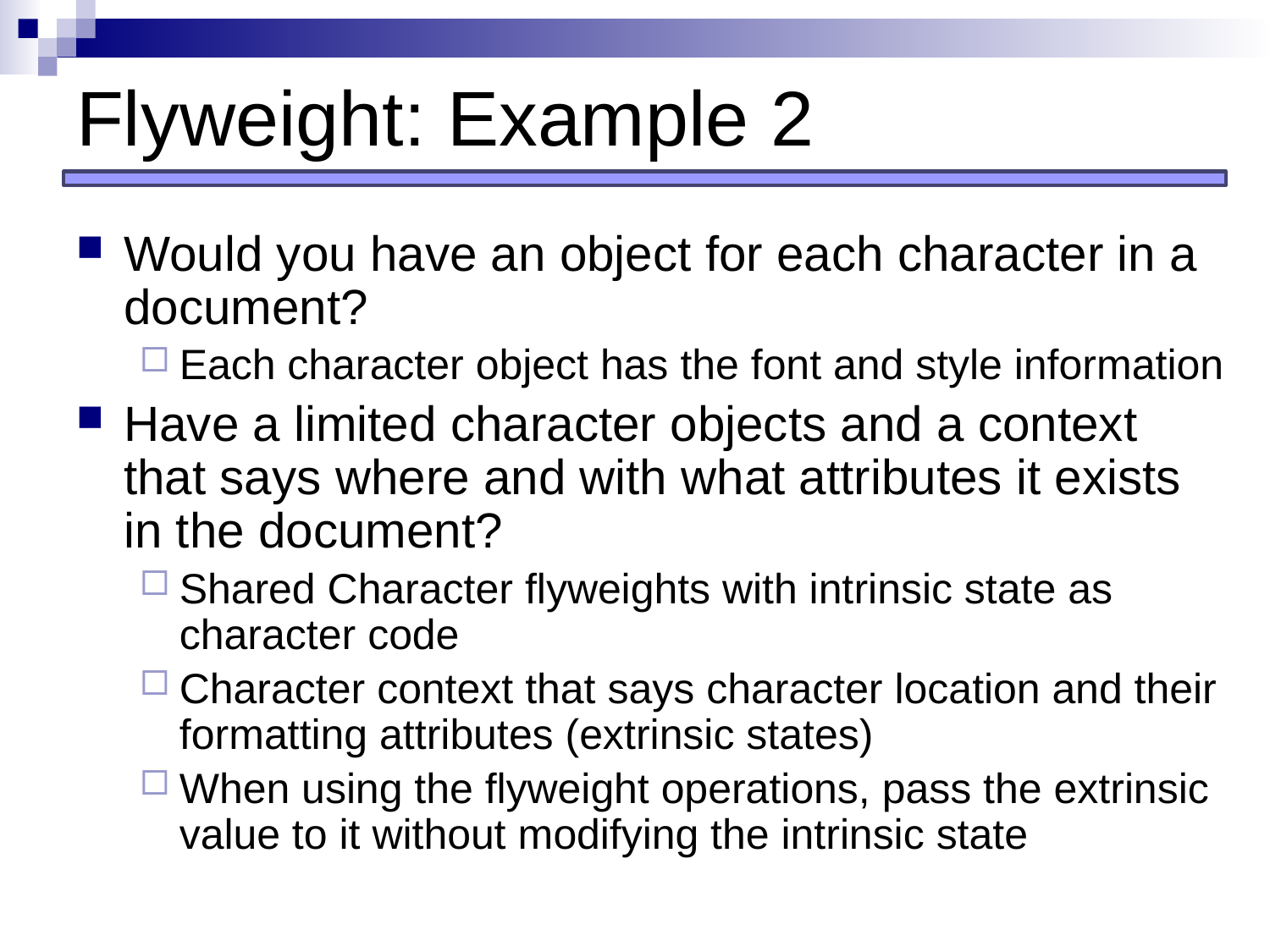

# Flyweight: Example 2
Would you have an object for each character in a document?
Each character object has the font and style information
Have a limited character objects and a context that says where and with what attributes it exists in the document?
Shared Character flyweights with intrinsic state as character code
Character context that says character location and their formatting attributes (extrinsic states)
When using the flyweight operations, pass the extrinsic value to it without modifying the intrinsic state